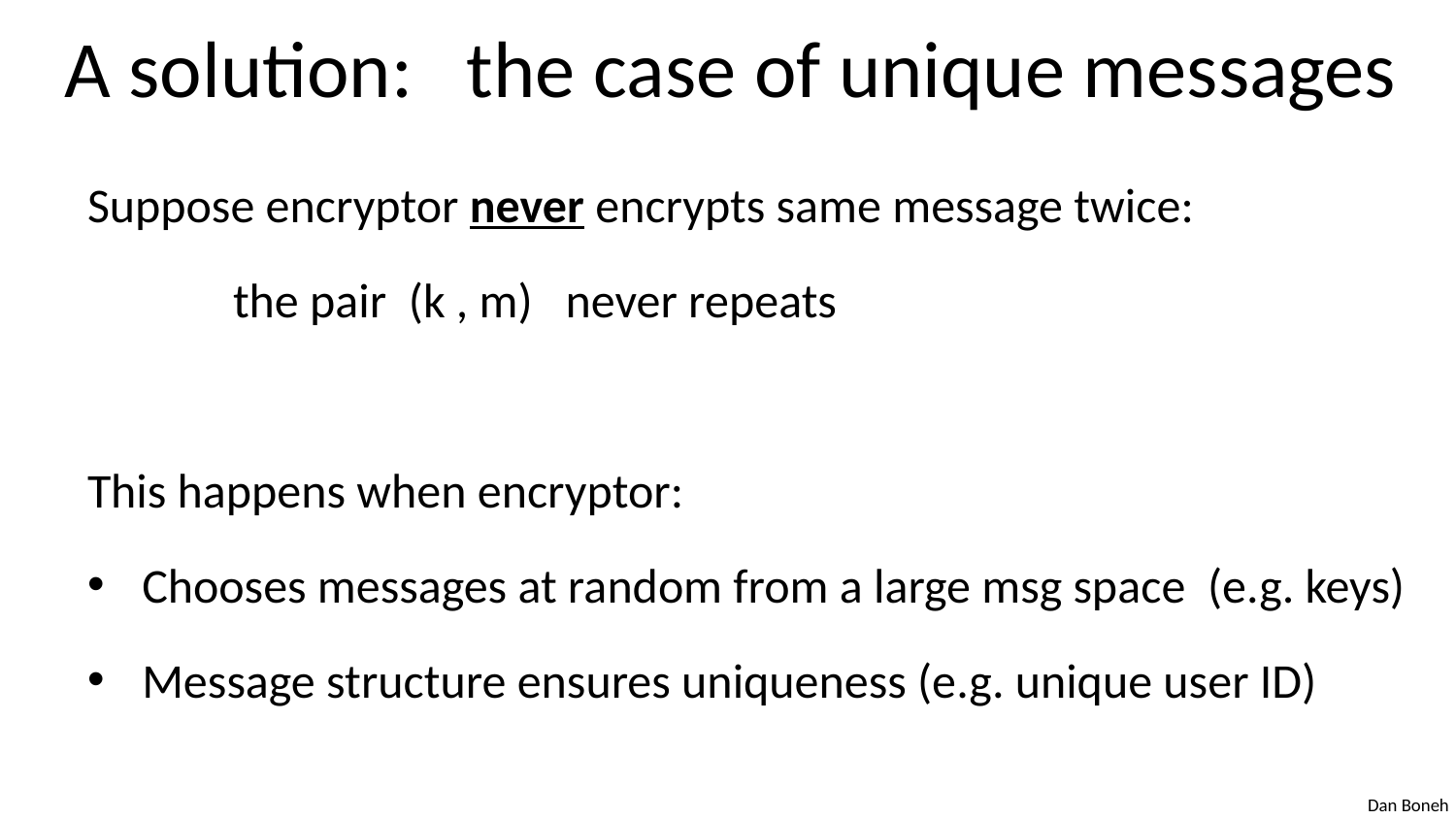

# A solution:   the case of unique messages
Suppose encryptor never encrypts same message twice:
	the pair  (k , m)   never repeats

This happens when encryptor:
Chooses messages at random from a large msg space  (e.g. keys)
Message structure ensures uniqueness (e.g. unique user ID)